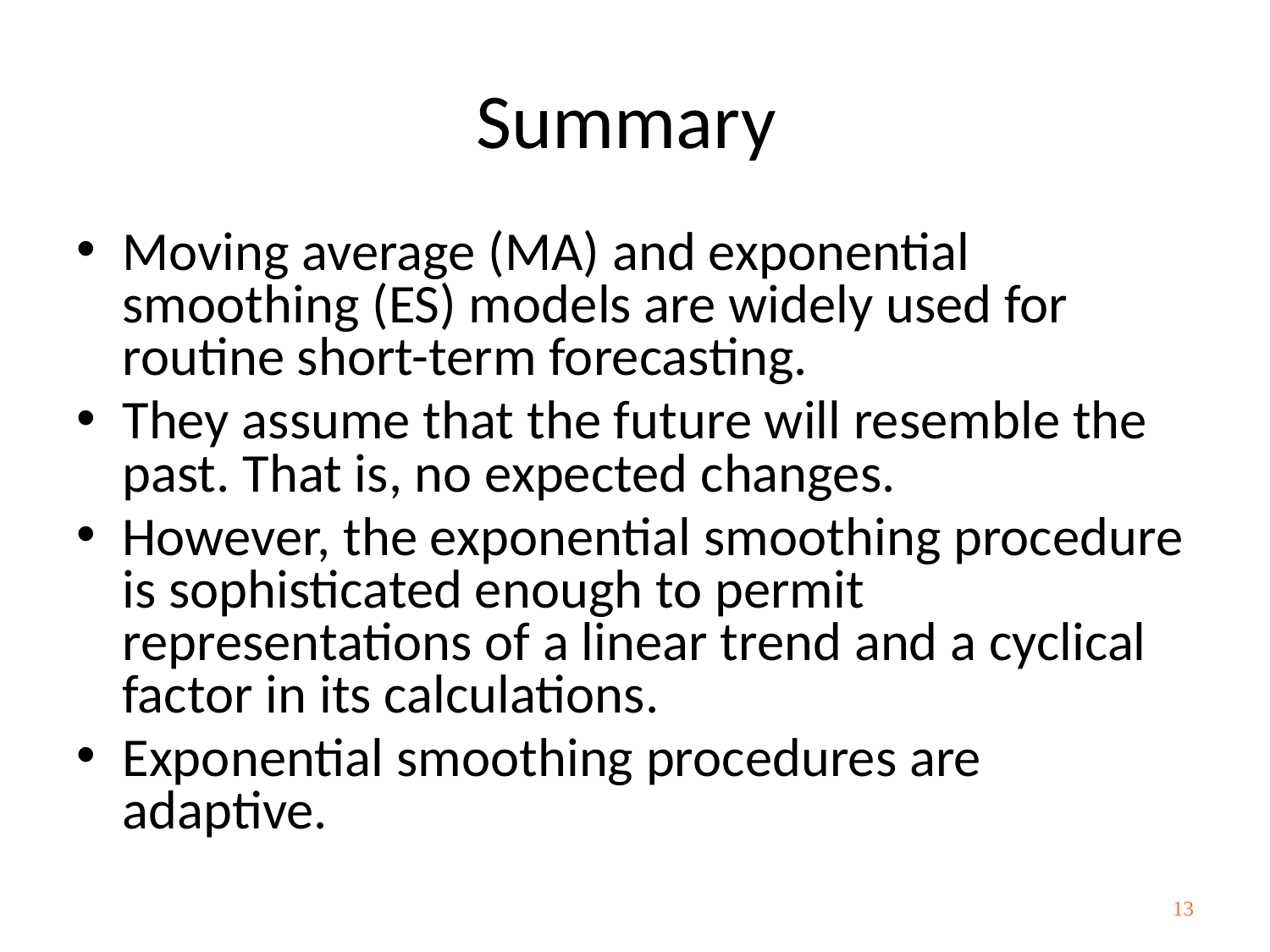

# Summary
Moving average (MA) and exponential smoothing (ES) models are widely used for routine short-term forecasting.
They assume that the future will resemble the past. That is, no expected changes.
However, the exponential smoothing procedure is sophisticated enough to permit representations of a linear trend and a cyclical factor in its calculations.
Exponential smoothing procedures are adaptive.
13